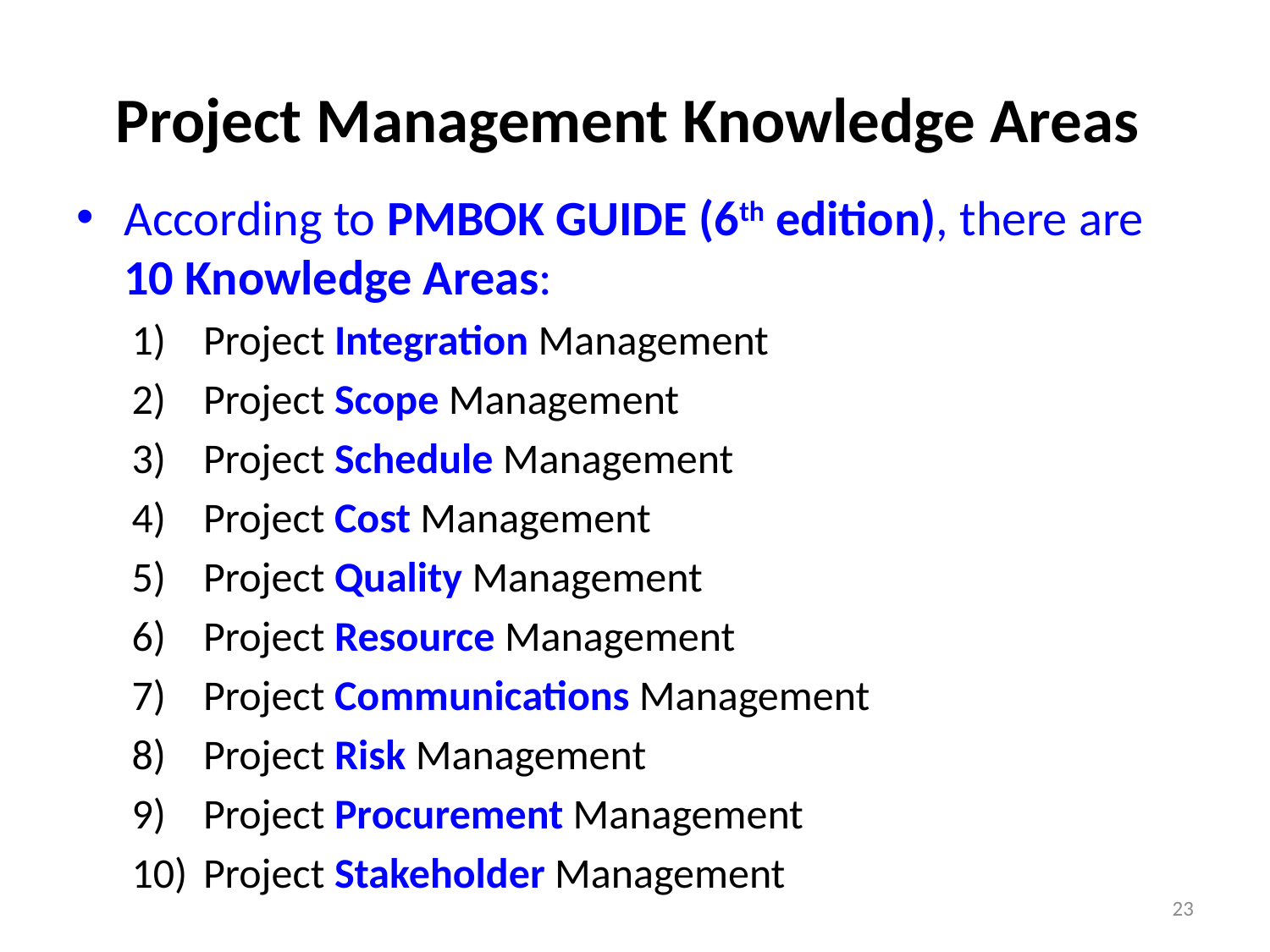

# Project Management Knowledge Areas
According to PMBOK GUIDE (6th edition), there are 10 Knowledge Areas:
Project Integration Management
Project Scope Management
Project Schedule Management
Project Cost Management
Project Quality Management
Project Resource Management
Project Communications Management
Project Risk Management
Project Procurement Management
Project Stakeholder Management

23